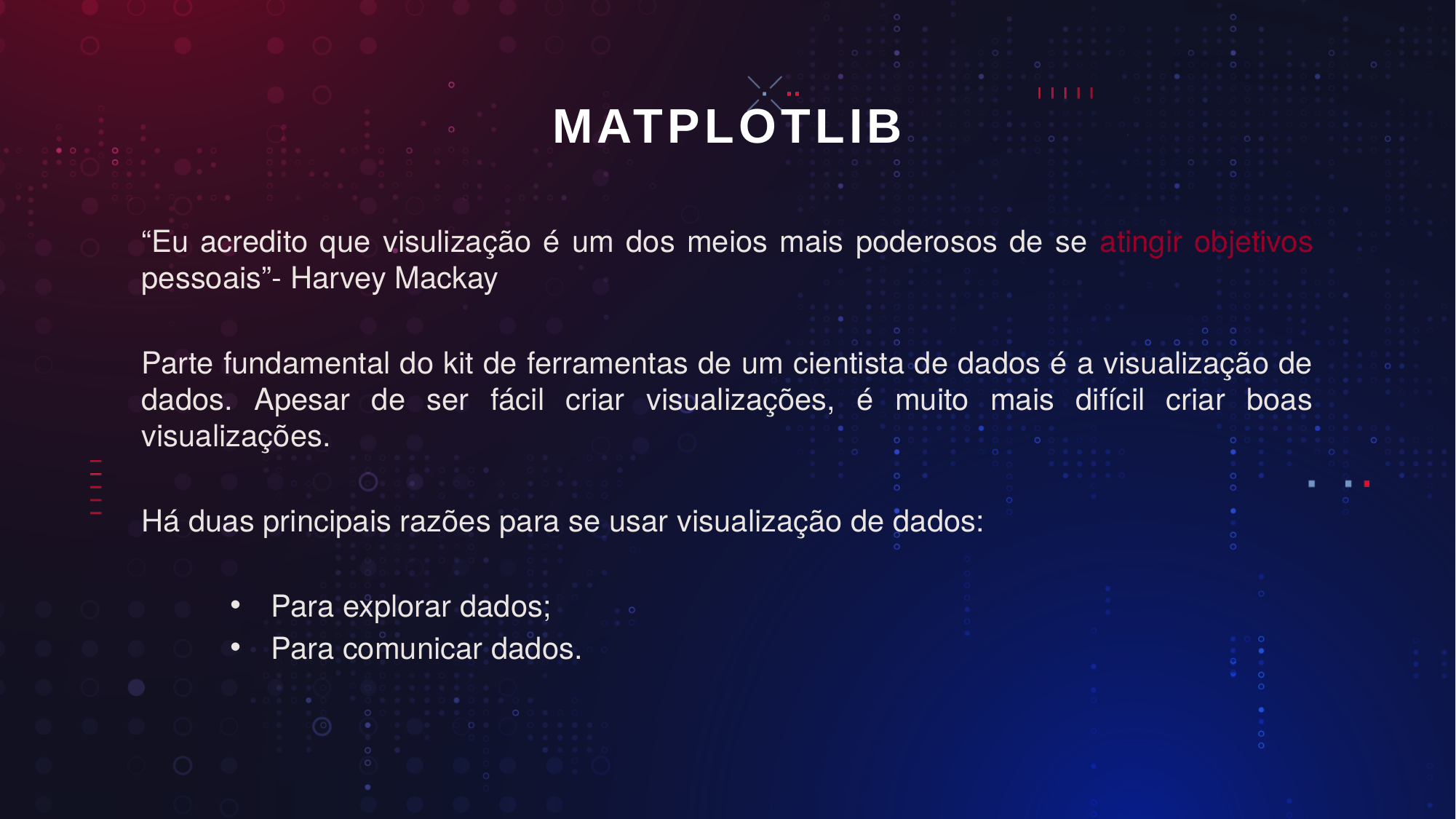

# MATPLOTLIB
“Eu acredito que visulização é um dos meios mais poderosos de se atingir objetivos pessoais”- Harvey Mackay

Parte fundamental do kit de ferramentas de um cientista de dados é a visualização de dados. Apesar de ser fácil criar visualizações, é muito mais difícil criar boas visualizações.

Há duas principais razões para se usar visualização de dados:

Para explorar dados;
Para comunicar dados.